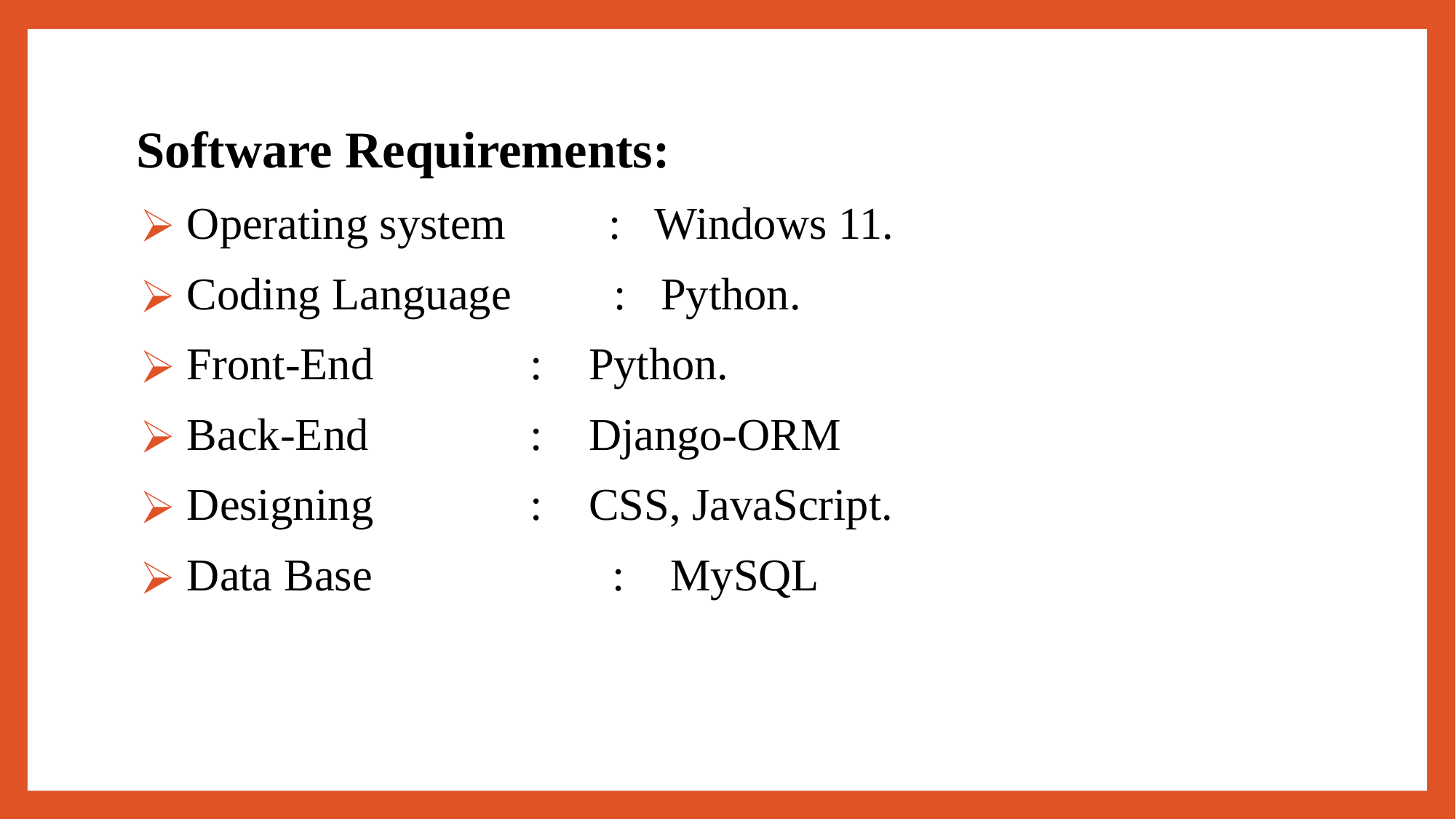

Software Requirements:
 Operating system         :   Windows 11.
 Coding Language         :   Python.
 Front-End	             :    Python.
 Back-End	             :    Django-ORM
 Designing	             :    CSS, JavaScript.
 Data Base                     :    MySQL